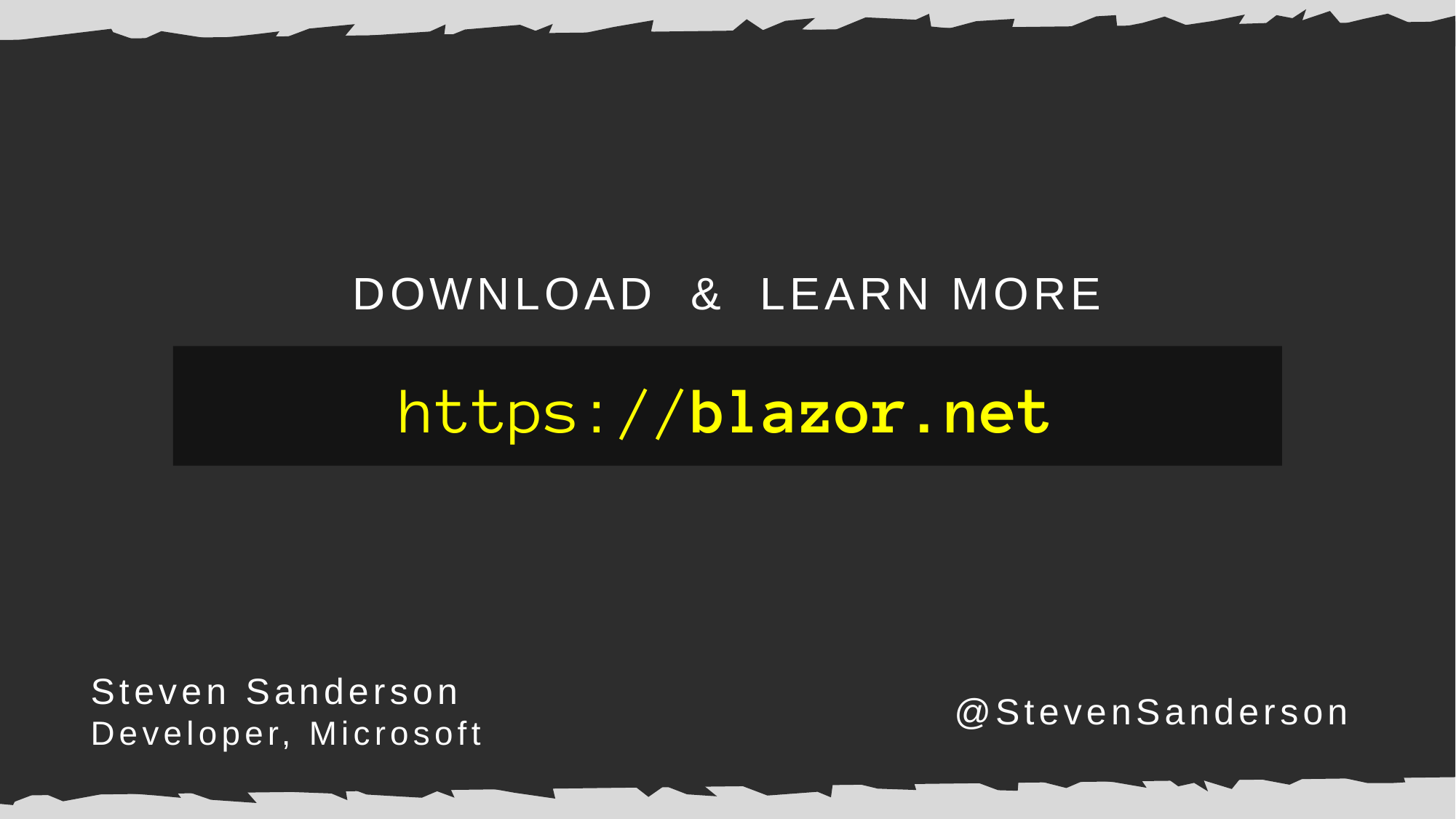

DOWNLOAD  &  LEARN MORE
https://blazor.net
Steven Sanderson
Developer, Microsoft
@StevenSanderson